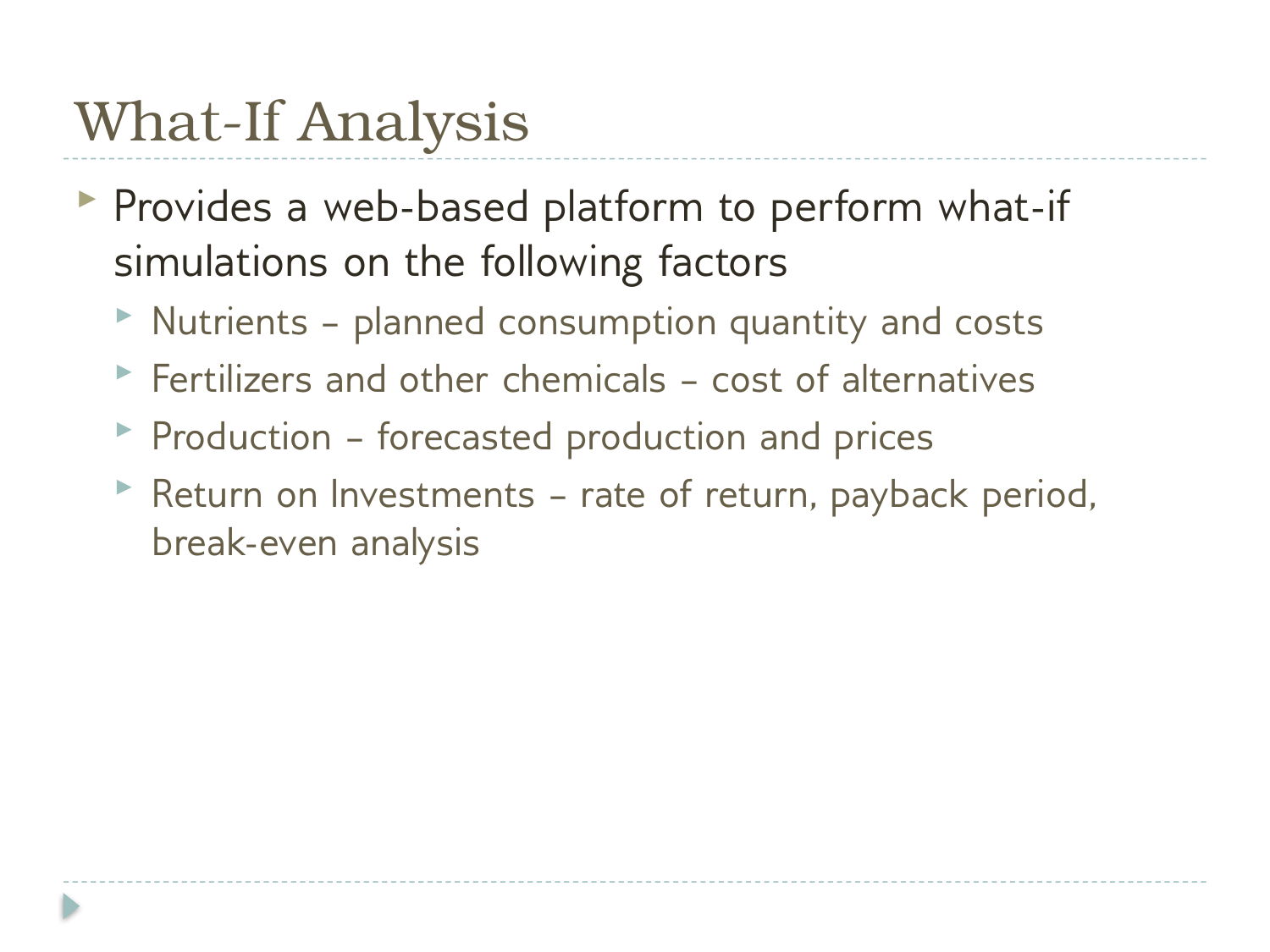

# What-If Analysis
Provides a web-based platform to perform what-if simulations on the following factors
Nutrients – planned consumption quantity and costs
Fertilizers and other chemicals – cost of alternatives
Production – forecasted production and prices
Return on Investments – rate of return, payback period, break-even analysis